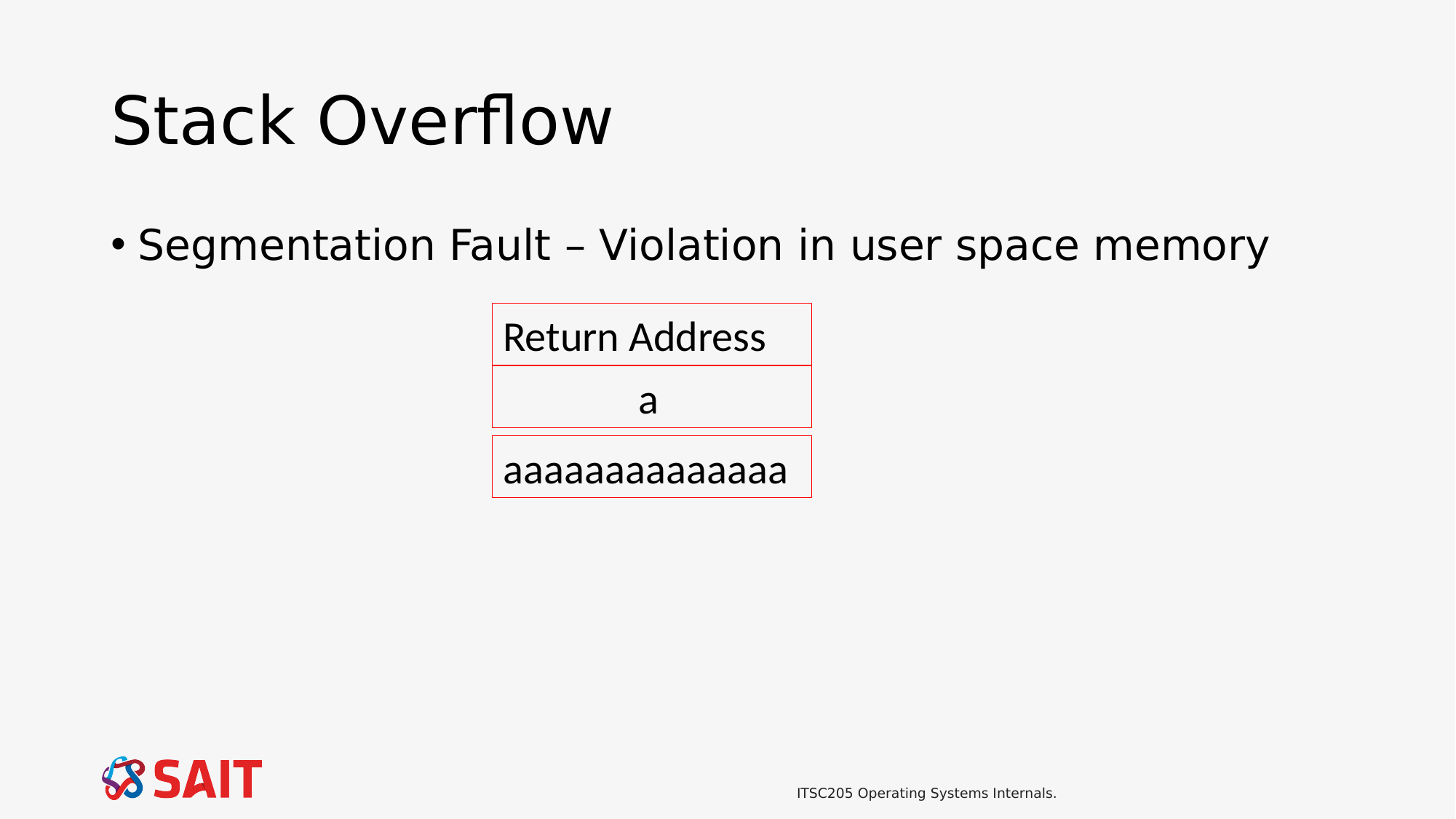

# Stack Overflow
Segmentation Fault – Violation in user space memory
Return Address
              a
aaaaaaaaaaaaaa
ITSC205 Operating Systems Internals.